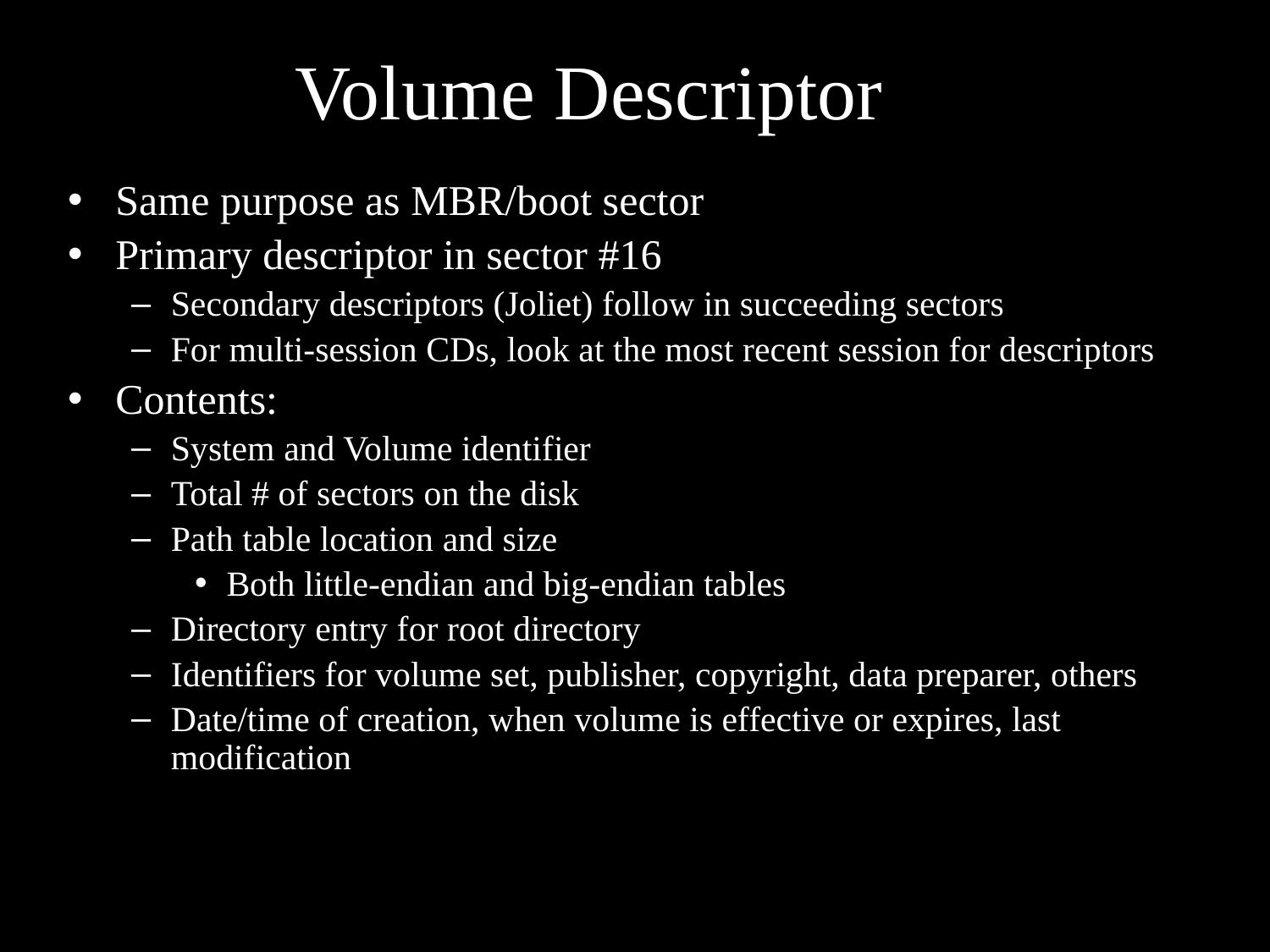

# Volume Descriptor
Same purpose as MBR/boot sector
Primary descriptor in sector #16
Secondary descriptors (Joliet) follow in succeeding sectors
For multi-session CDs, look at the most recent session for descriptors
Contents:
System and Volume identifier
Total # of sectors on the disk
Path table location and size
Both little-endian and big-endian tables
Directory entry for root directory
Identifiers for volume set, publisher, copyright, data preparer, others
Date/time of creation, when volume is effective or expires, last modification